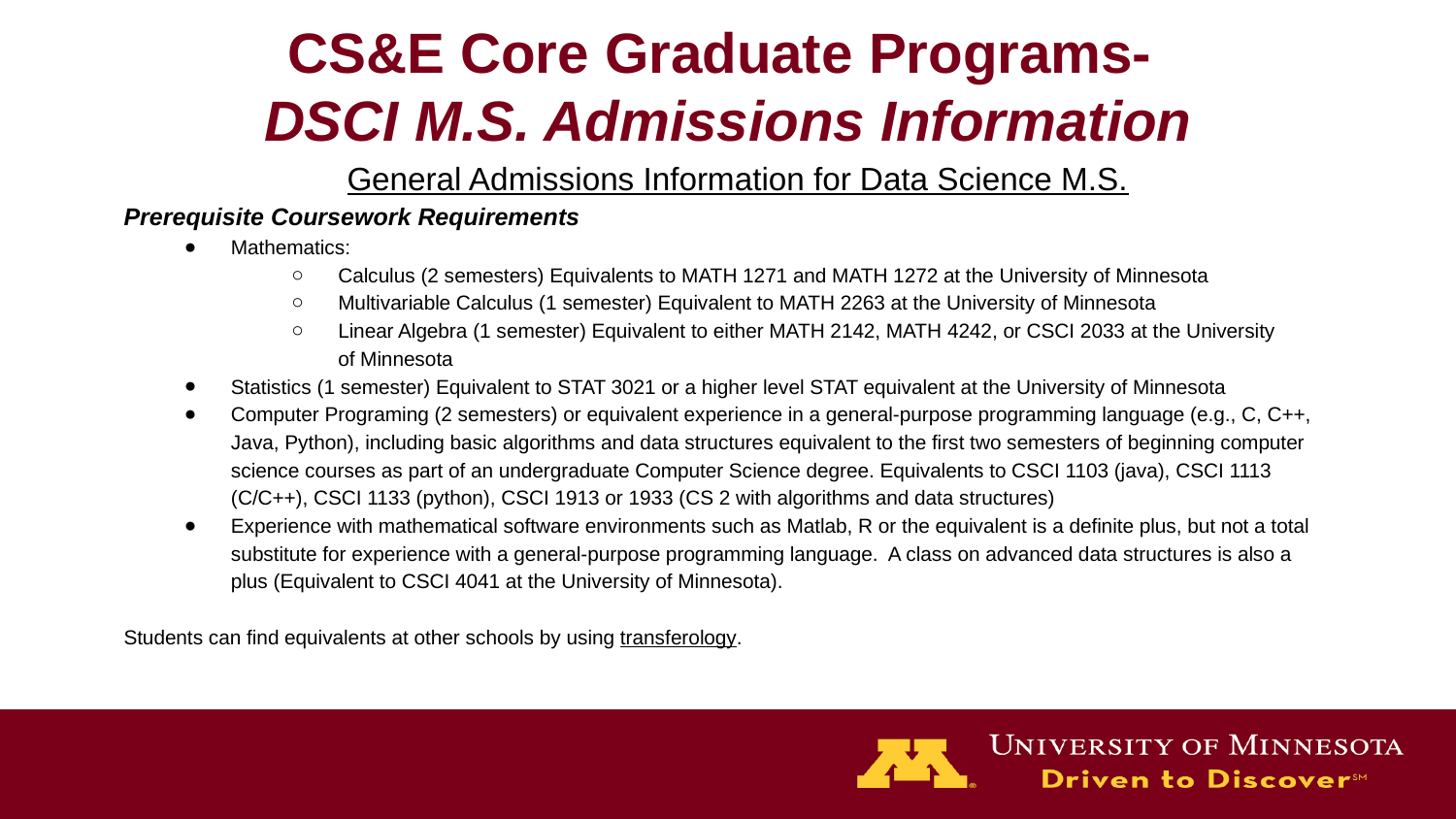

# CS&E Core Graduate Programs-
DSCI M.S. Admissions Information
General Admissions Information for Data Science M.S.
Prerequisite Coursework Requirements
Mathematics:
Calculus (2 semesters) Equivalents to MATH 1271 and MATH 1272 at the University of Minnesota
Multivariable Calculus (1 semester) Equivalent to MATH 2263 at the University of Minnesota
Linear Algebra (1 semester) Equivalent to either MATH 2142, MATH 4242, or CSCI 2033 at the University of Minnesota
Statistics (1 semester) Equivalent to STAT 3021 or a higher level STAT equivalent at the University of Minnesota
Computer Programing (2 semesters) or equivalent experience in a general-purpose programming language (e.g., C, C++, Java, Python), including basic algorithms and data structures equivalent to the first two semesters of beginning computer science courses as part of an undergraduate Computer Science degree. Equivalents to CSCI 1103 (java), CSCI 1113 (C/C++), CSCI 1133 (python), CSCI 1913 or 1933 (CS 2 with algorithms and data structures)
Experience with mathematical software environments such as Matlab, R or the equivalent is a definite plus, but not a total substitute for experience with a general-purpose programming language.  A class on advanced data structures is also a plus (Equivalent to CSCI 4041 at the University of Minnesota).

Students can find equivalents at other schools by using transferology.